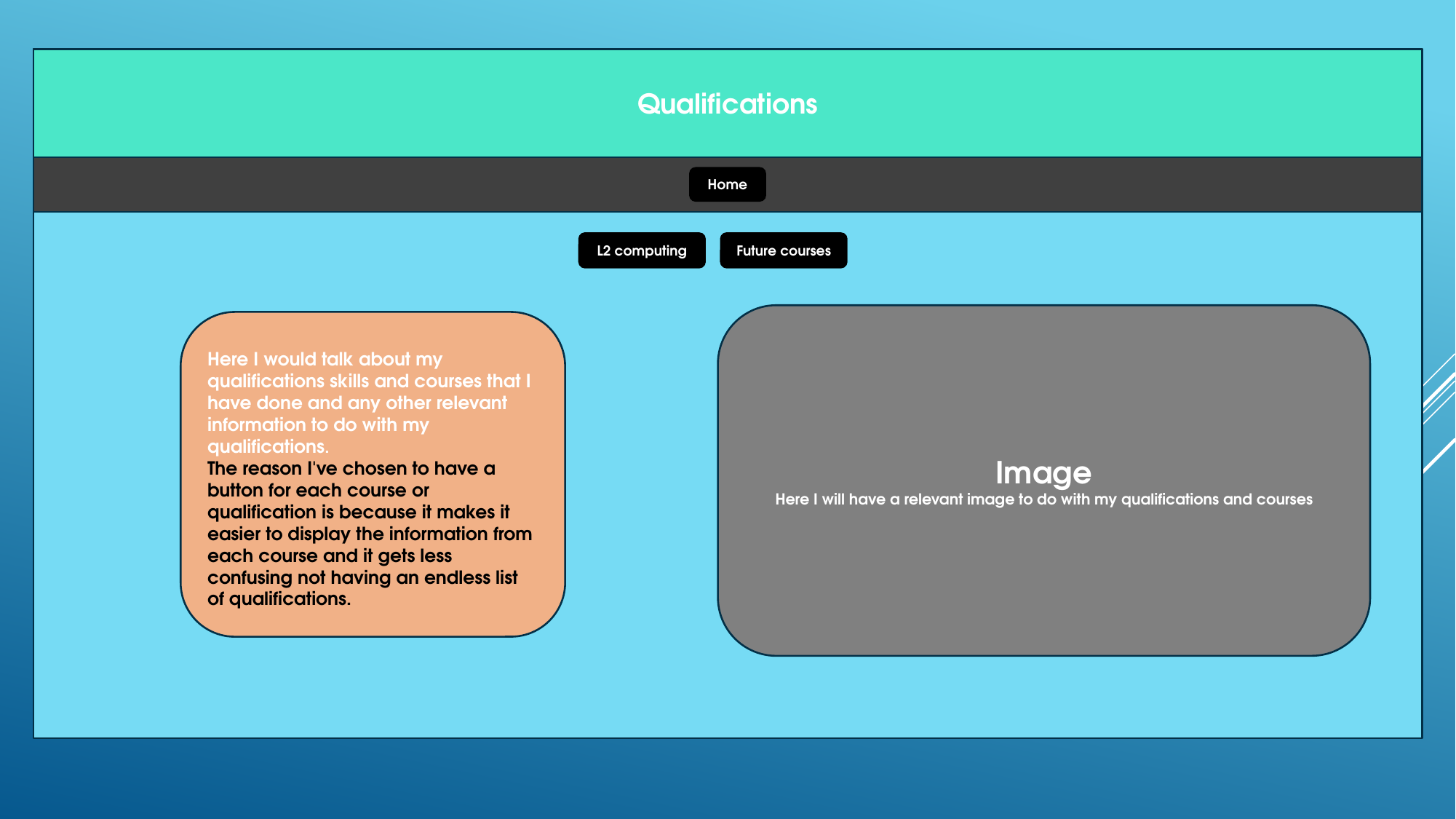

Qualifications

Home
L2 computing
Future courses
Image
Here I will have a relevant image to do with my qualifications and courses

Here I would talk about my qualifications skills and courses that I have done and any other relevant information to do with my qualifications.
The reason I've chosen to have a button for each course or qualification is because it makes it easier to display the information from each course and it gets less confusing not having an endless list of qualifications.